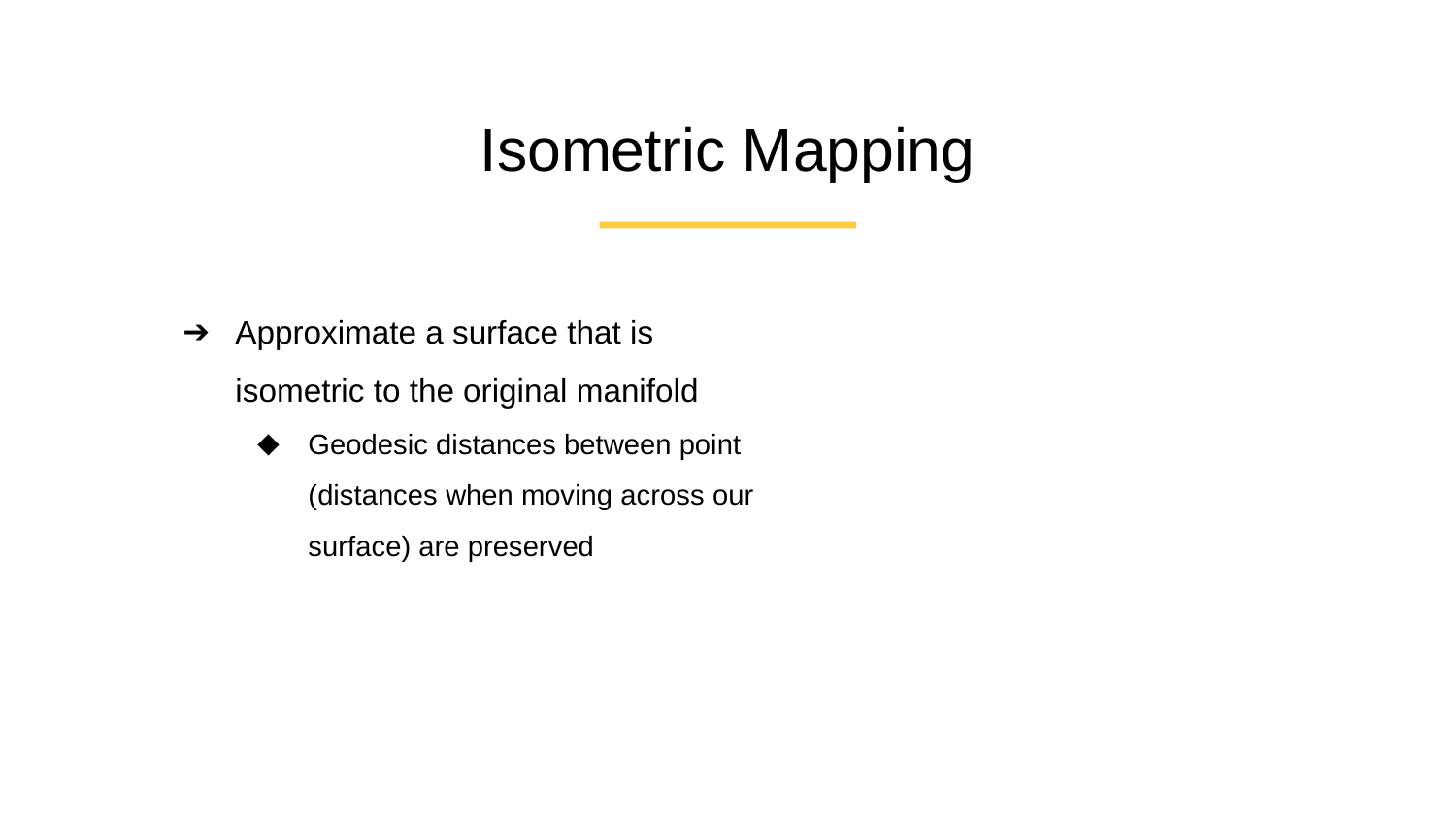

Isometric Mapping

Approximate a surface that is isometric to the original manifold
Geodesic distances between point (distances when moving across our surface) are preserved